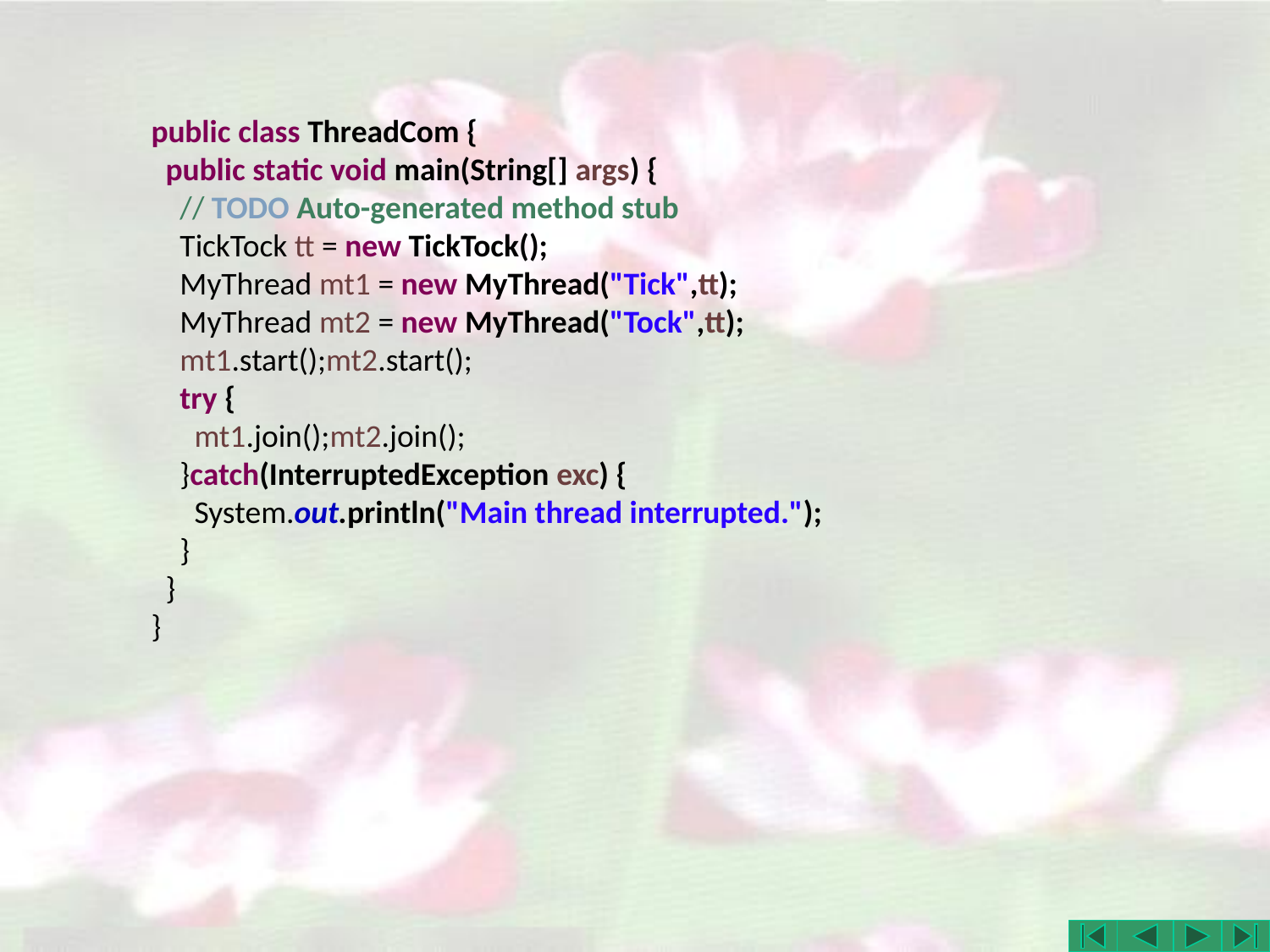

public class ThreadCom {
  public static void main(String[] args) {
    // TODO Auto-generated method stub
    TickTock tt = new TickTock();
    MyThread mt1 = new MyThread("Tick",tt);
    MyThread mt2 = new MyThread("Tock",tt);
    mt1.start();mt2.start();
    try {
      mt1.join();mt2.join();
    }catch(InterruptedException exc) {
      System.out.println("Main thread interrupted.");
    }
  }
}